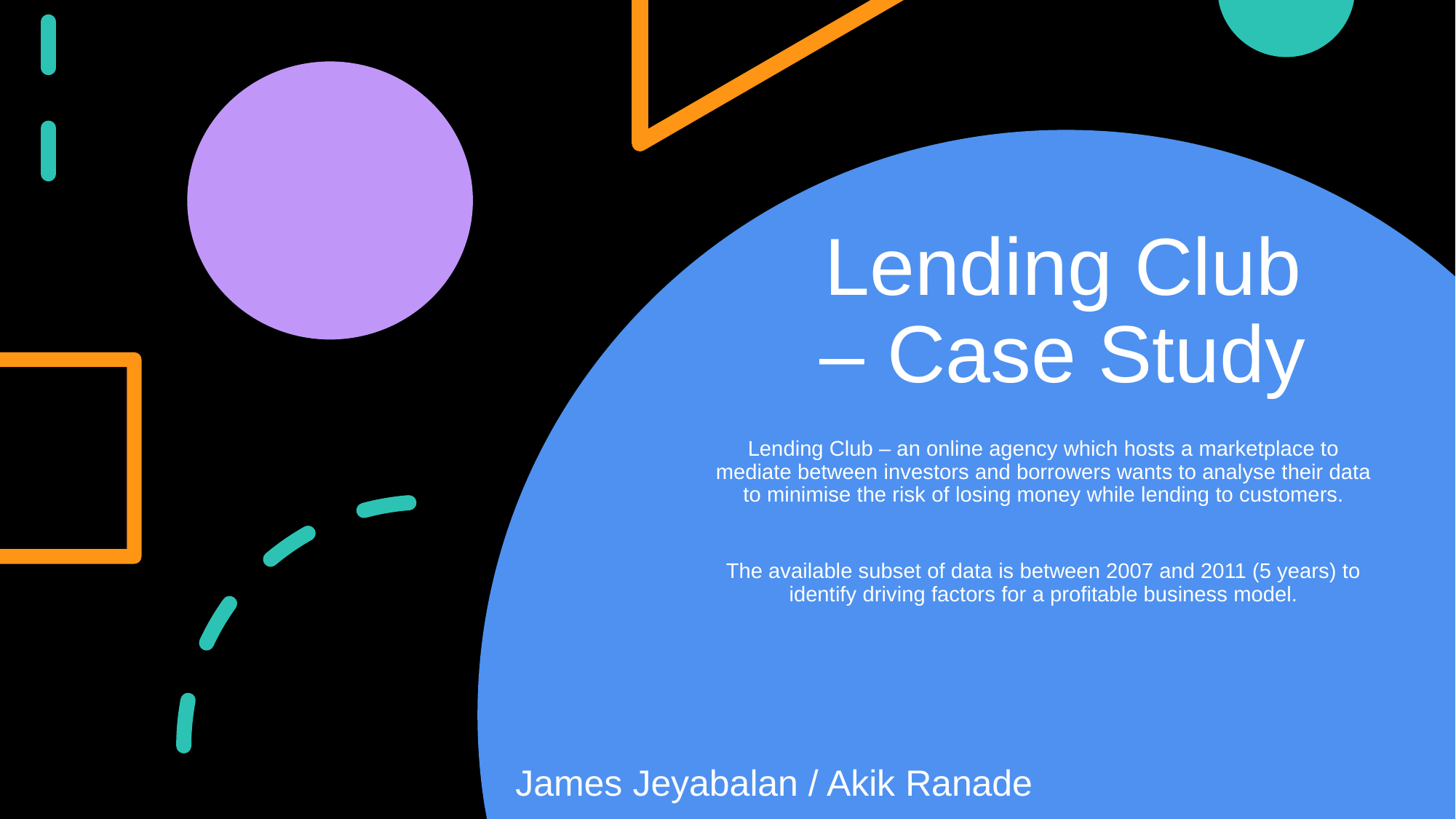

# Lending Club – Case Study
Lending Club – an online agency which hosts a marketplace to mediate between investors and borrowers wants to analyse their data to minimise the risk of losing money while lending to customers.

The available subset of data is between 2007 and 2011 (5 years) to identify driving factors for a profitable business model.
James Jeyabalan / Akik Ranade